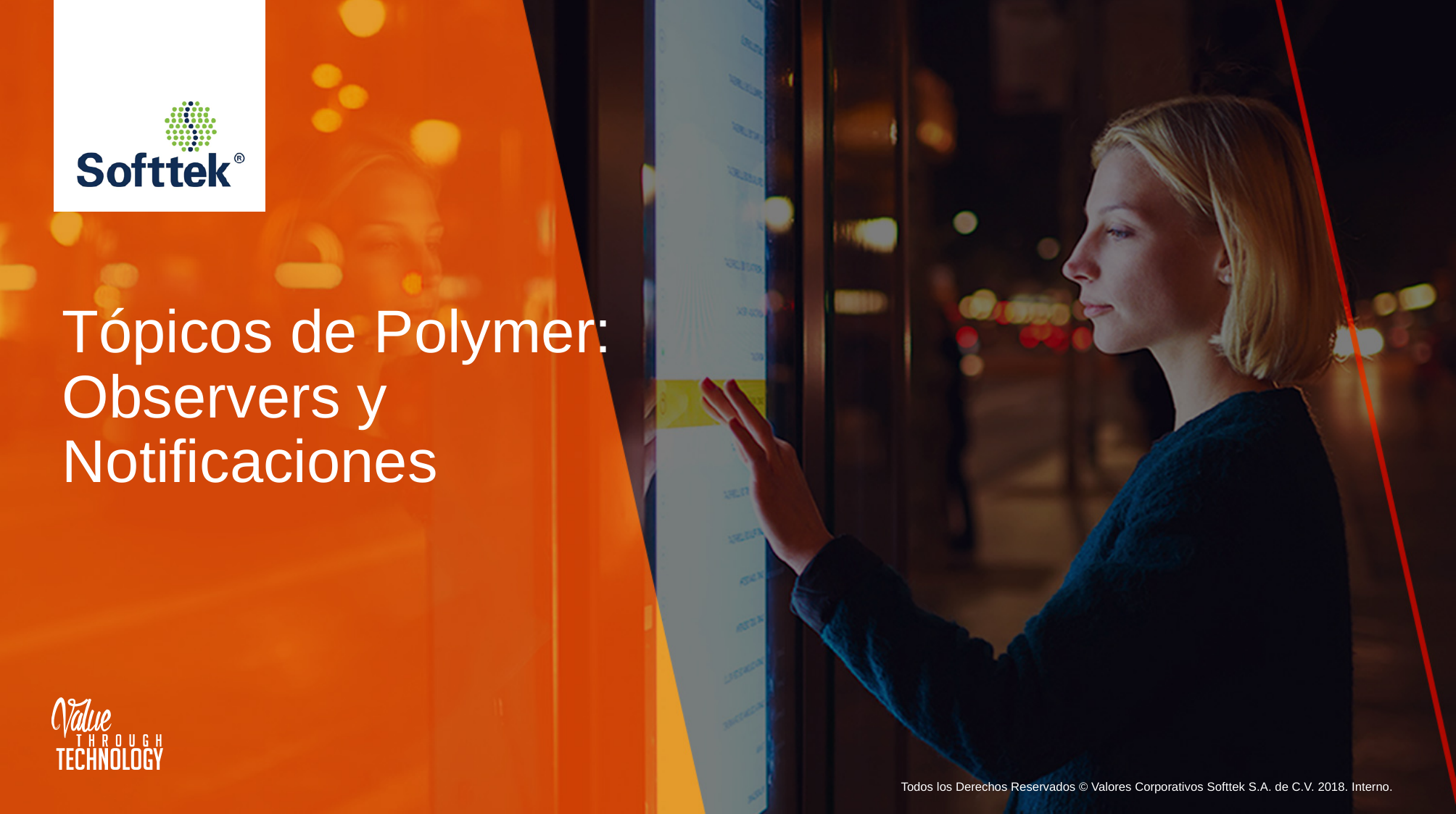

# Tópicos de Polymer: Observers y Notificaciones